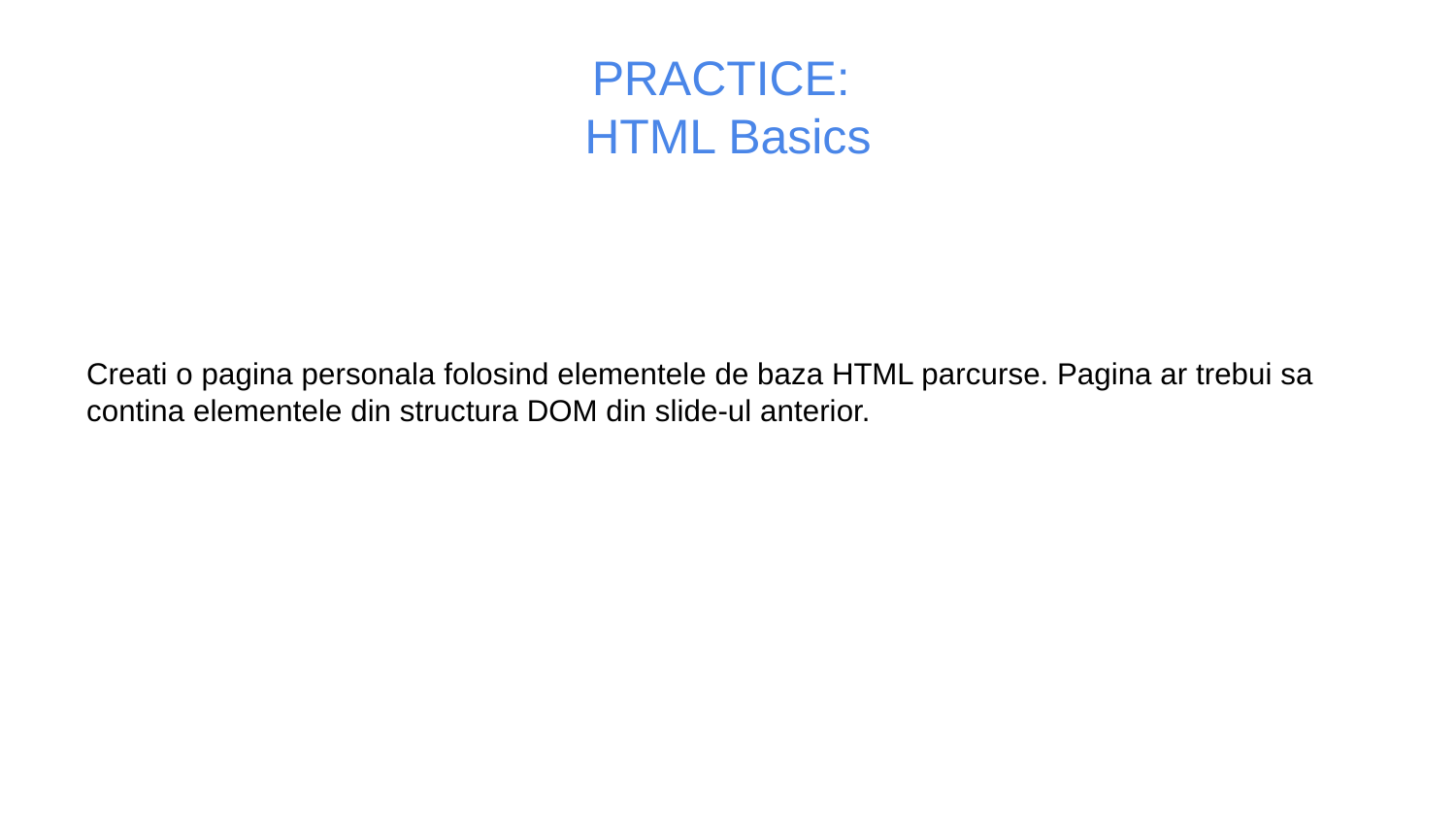

PRACTICE:
HTML Basics
Creati o pagina personala folosind elementele de baza HTML parcurse. Pagina ar trebui sa contina elementele din structura DOM din slide-ul anterior.